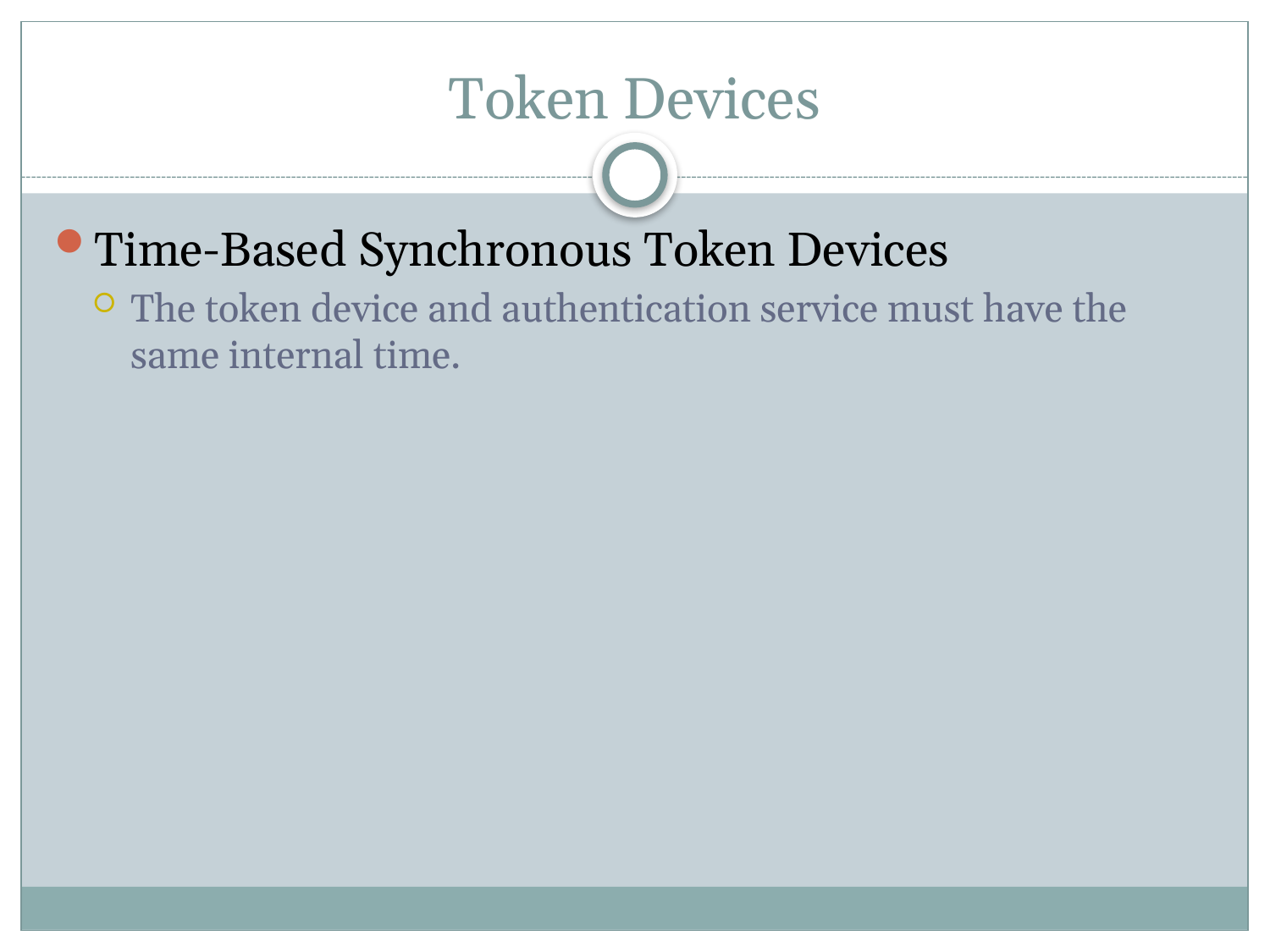

# Token Devices
Time-Based Synchronous Token Devices
The token device and authentication service must have the same internal time.